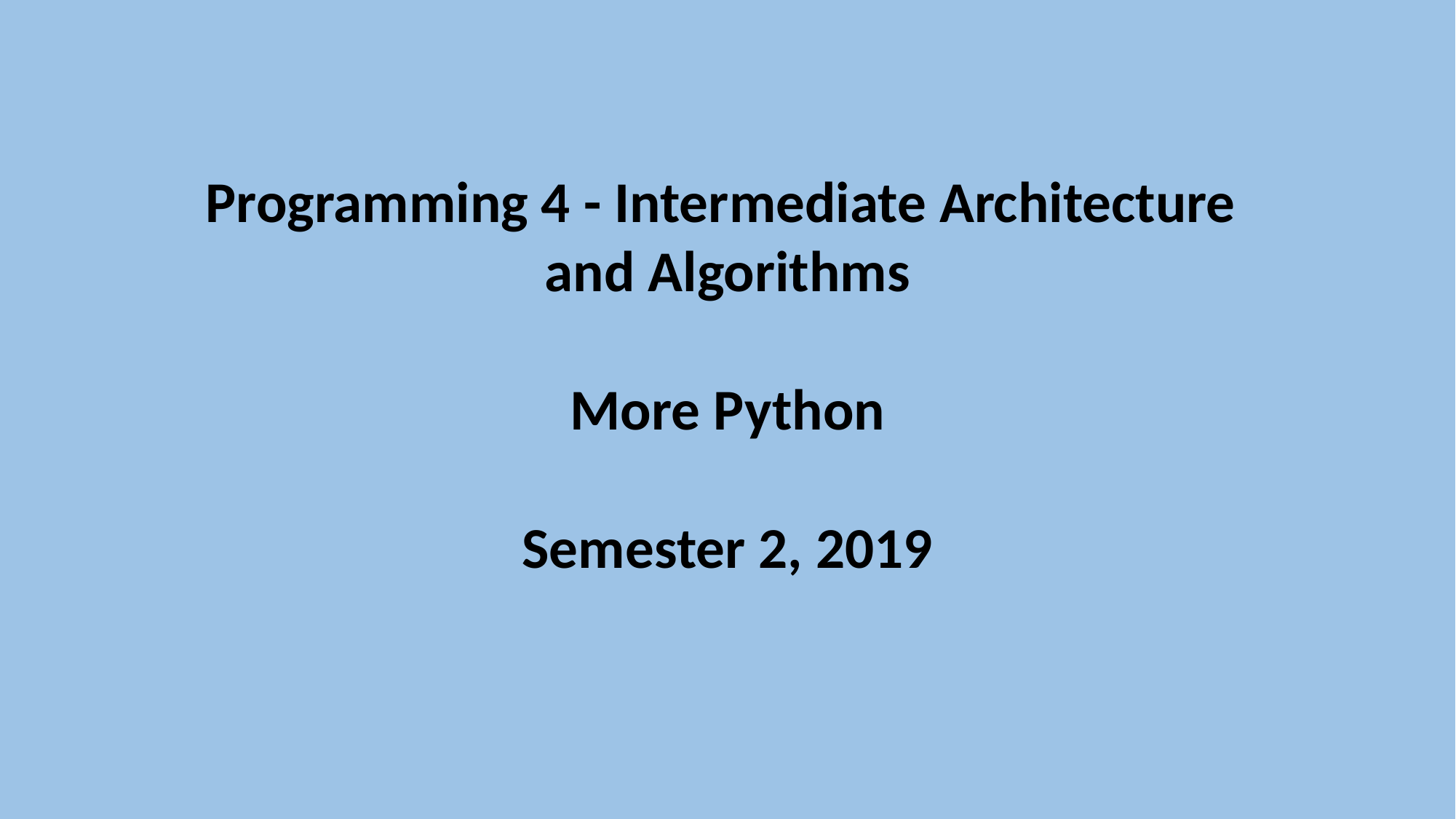

Programming 4 - Intermediate Architecture
and Algorithms

More Python

Semester 2, 2019